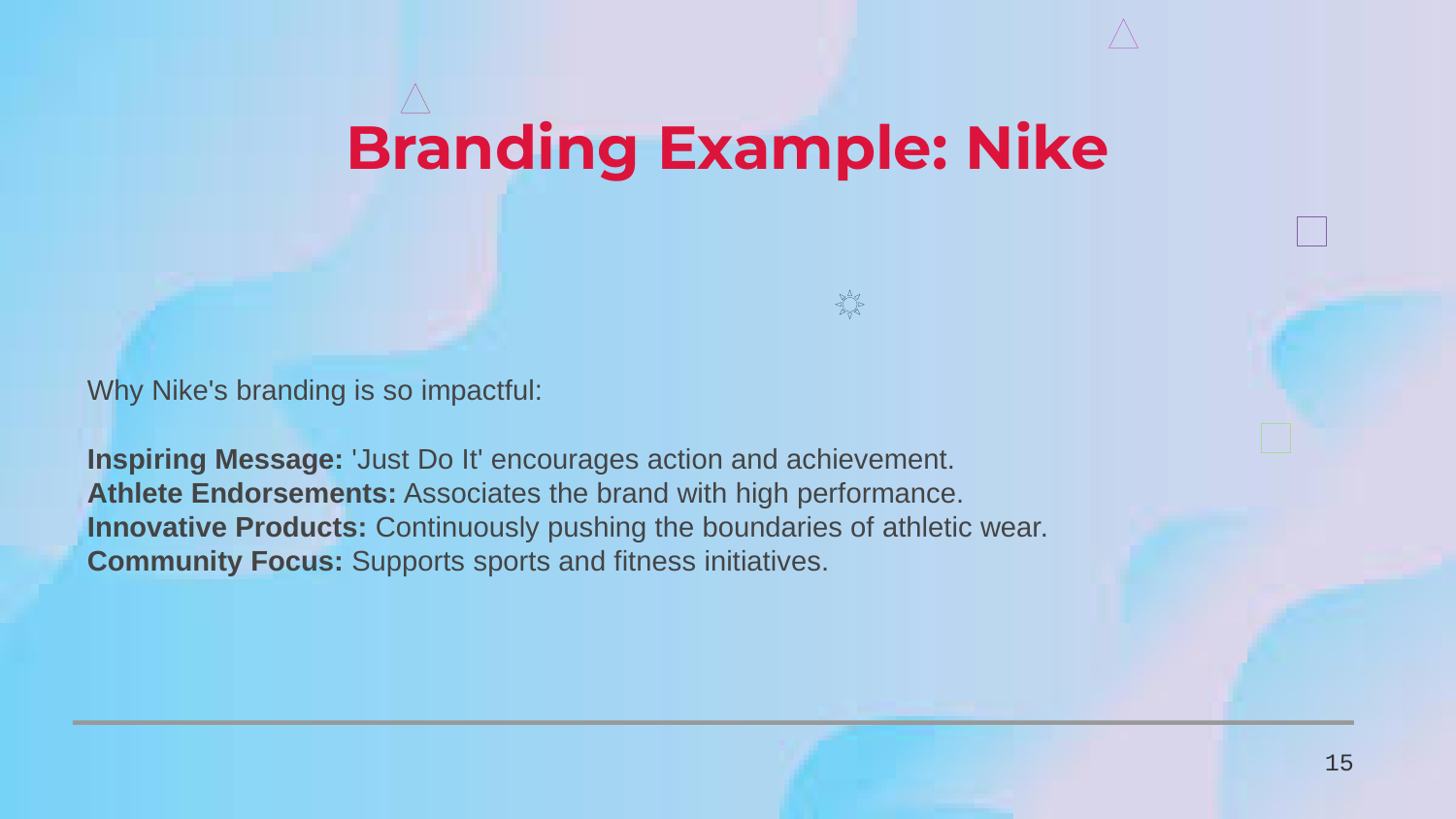

Branding Example: Nike

Why Nike's branding is so impactful:

Inspiring Message: 'Just Do It' encourages action and achievement.
Athlete Endorsements: Associates the brand with high performance.
Innovative Products: Continuously pushing the boundaries of athletic wear.
Community Focus: Supports sports and fitness initiatives.

15